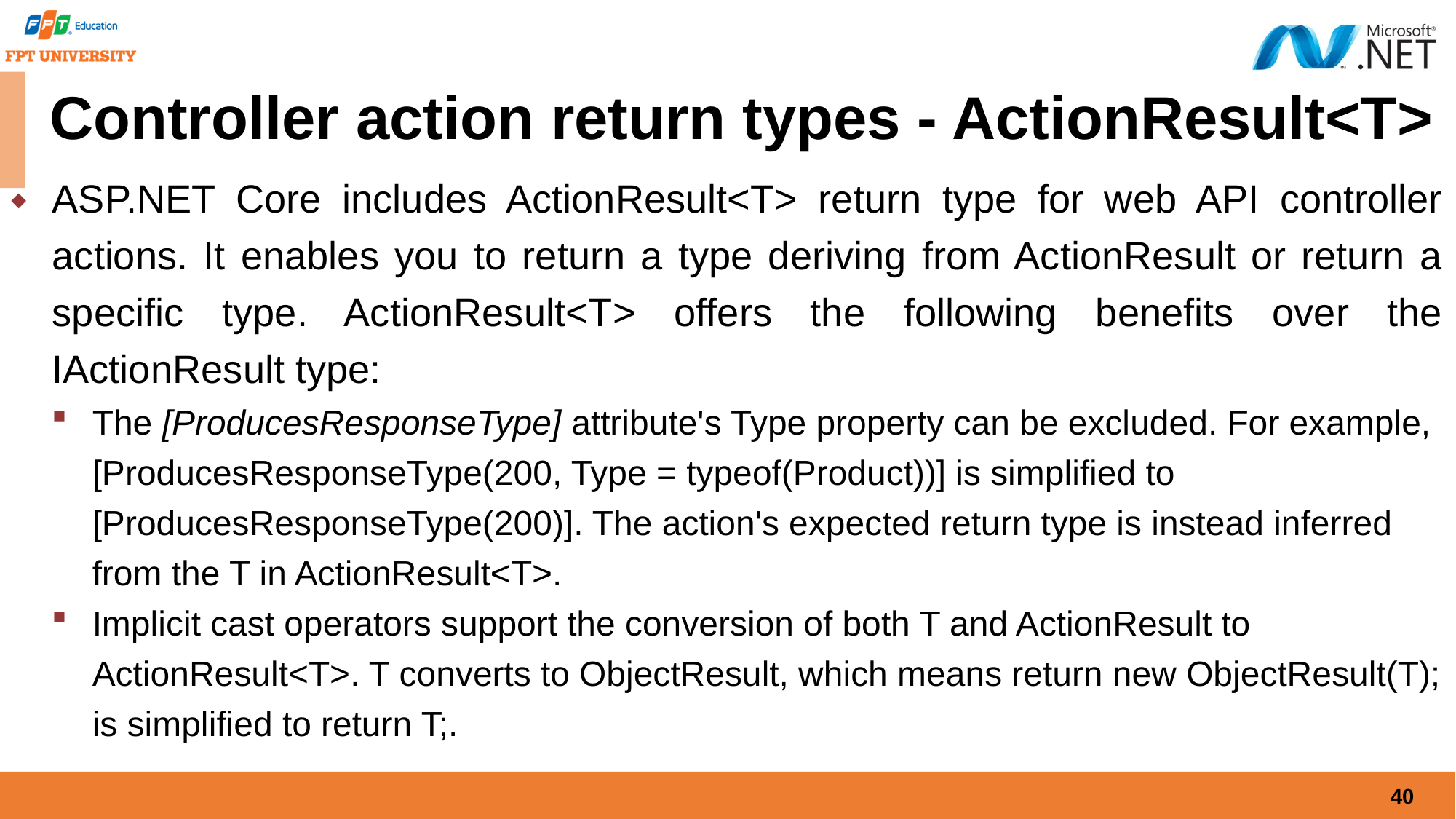

# Controller action return types - ActionResult<T>
ASP.NET Core includes ActionResult<T> return type for web API controller actions. It enables you to return a type deriving from ActionResult or return a specific type. ActionResult<T> offers the following benefits over the IActionResult type:
The [ProducesResponseType] attribute's Type property can be excluded. For example, [ProducesResponseType(200, Type = typeof(Product))] is simplified to [ProducesResponseType(200)]. The action's expected return type is instead inferred from the T in ActionResult<T>.
Implicit cast operators support the conversion of both T and ActionResult to ActionResult<T>. T converts to ObjectResult, which means return new ObjectResult(T); is simplified to return T;.

40